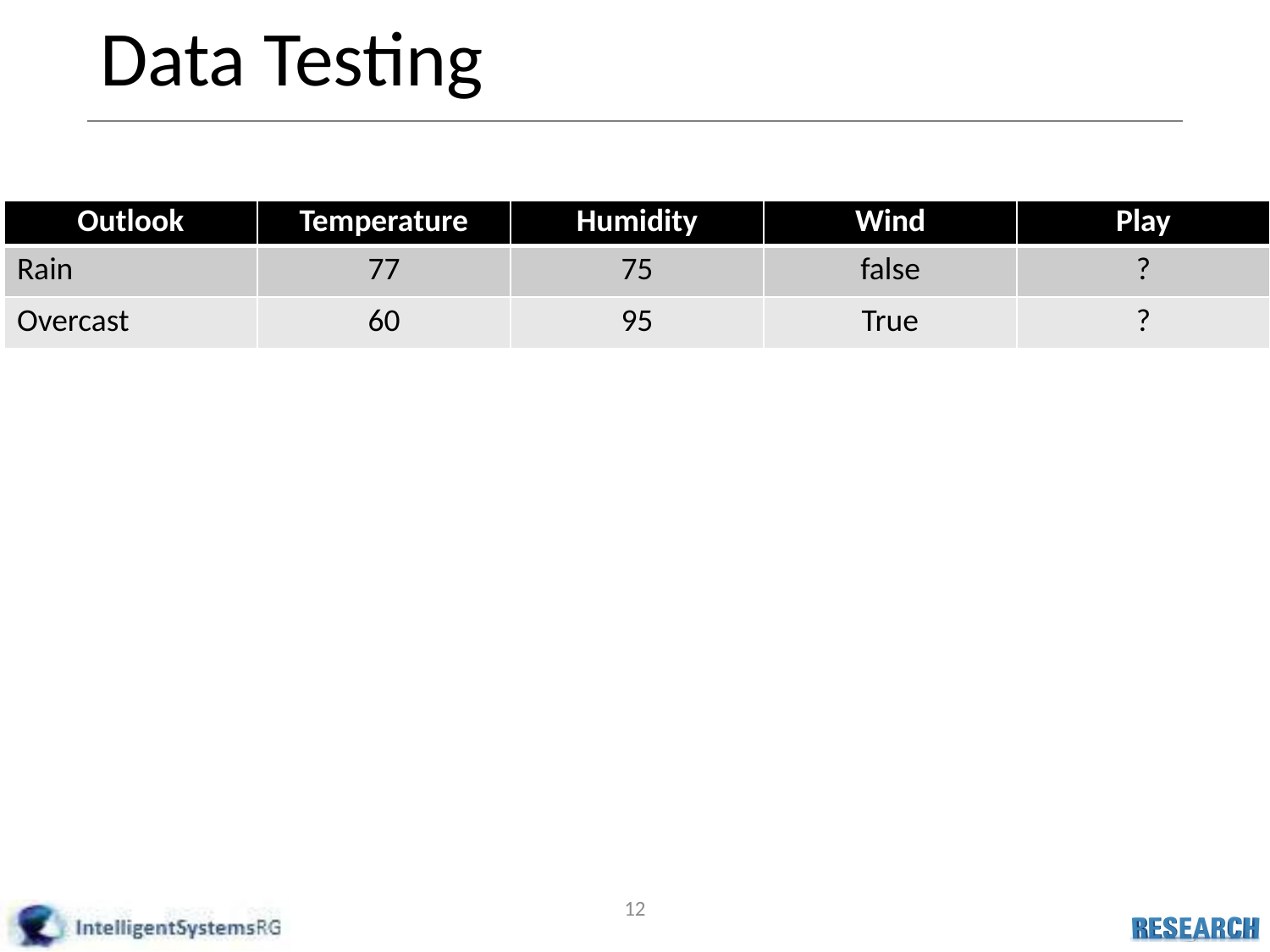

# Data Testing
| Outlook | Temperature | Humidity | Wind | Play |
| --- | --- | --- | --- | --- |
| Rain | 77 | 75 | false | ? |
| Overcast | 60 | 95 | True | ? |